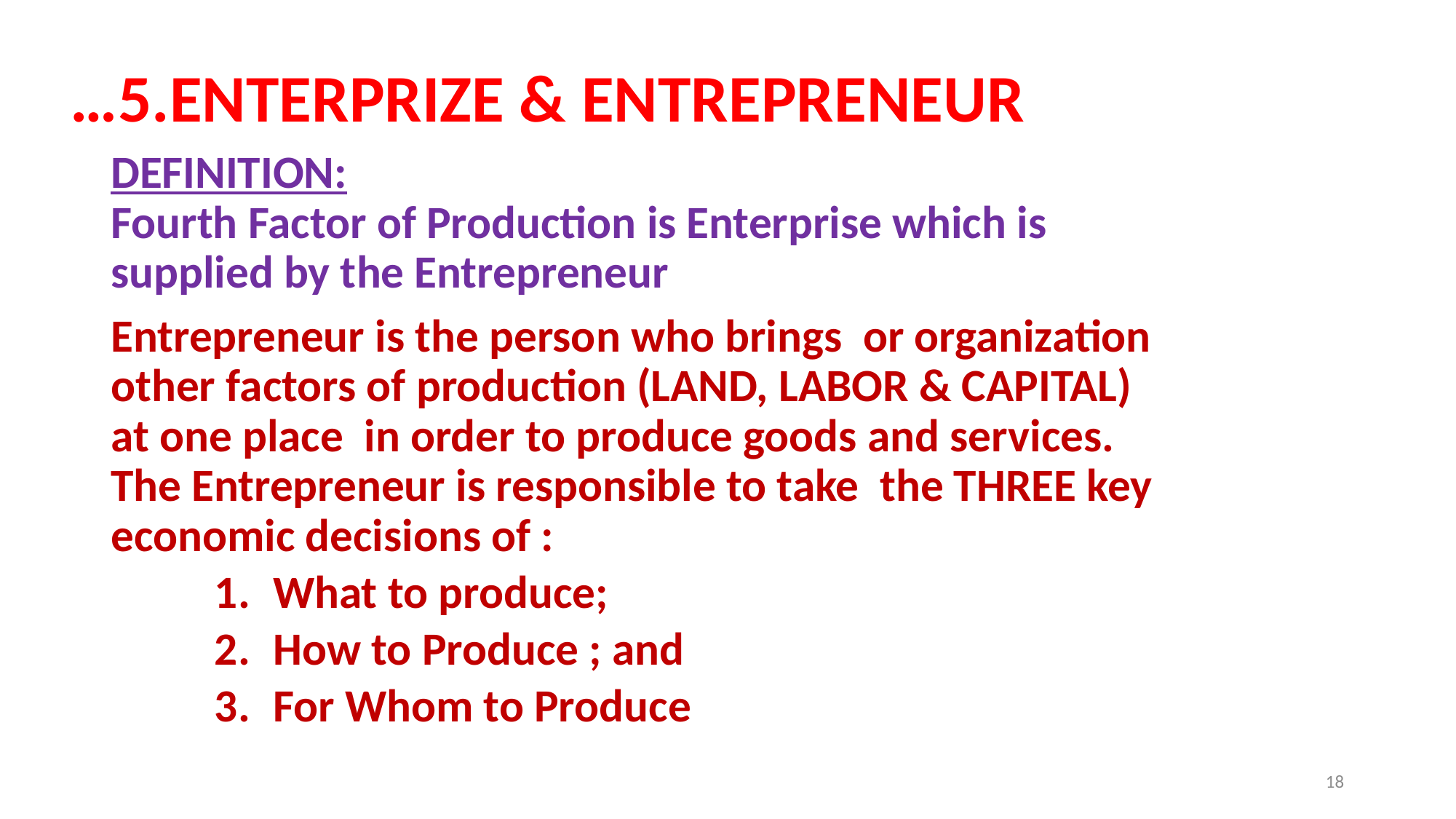

# …5.ENTERPRIZE & ENTREPRENEUR
DEFINITION:
Fourth Factor of Production is Enterprise which is supplied by the Entrepreneur
Entrepreneur is the person who brings  or organization other factors of production (LAND, LABOR & CAPITAL) at one place  in order to produce goods and services. The Entrepreneur is responsible to take  the THREE key economic decisions of :
What to produce;
How to Produce ; and
For Whom to Produce

18